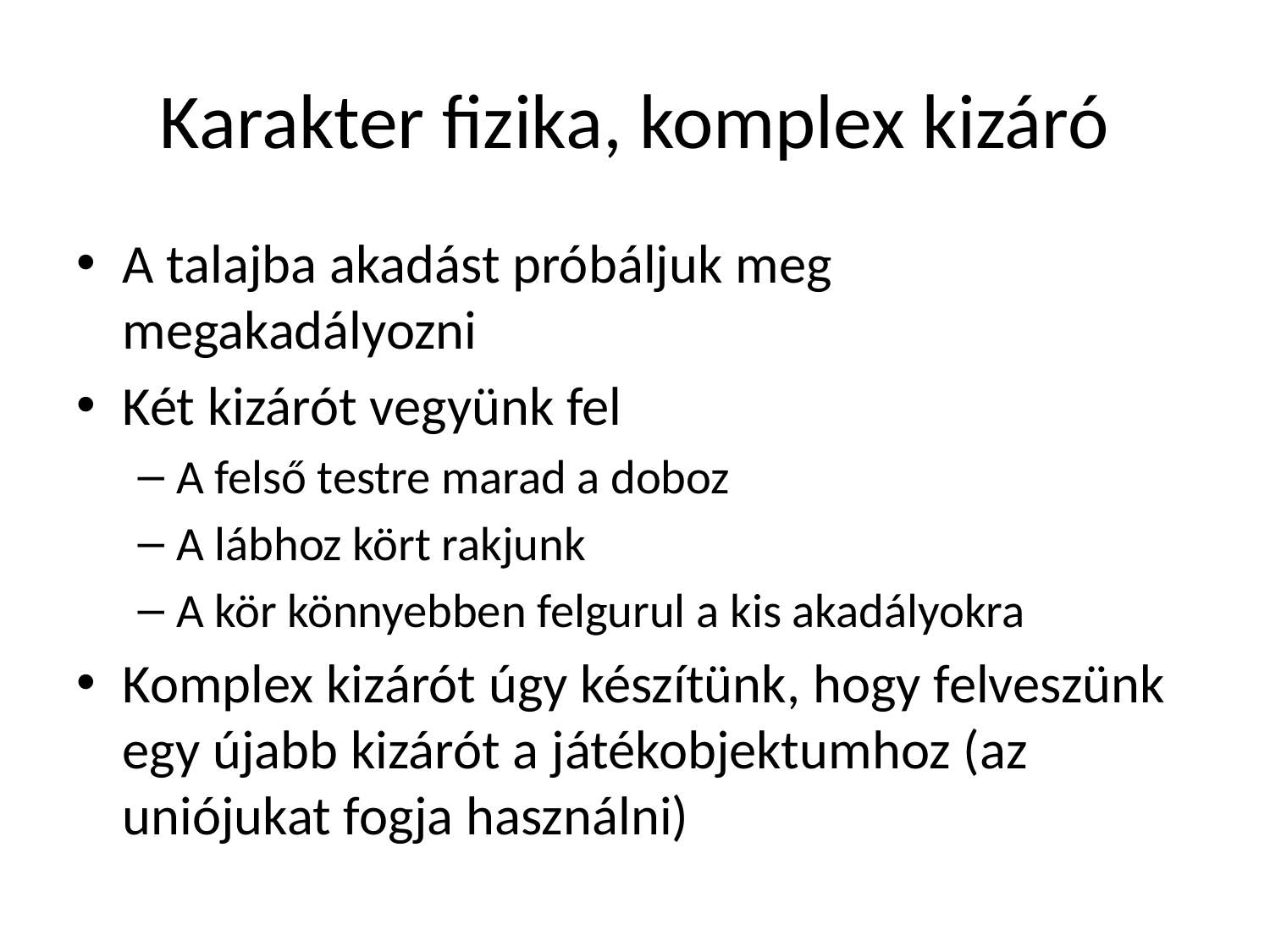

# Karakter fizika, komplex kizáró
A talajba akadást próbáljuk meg megakadályozni
Két kizárót vegyünk fel
A felső testre marad a doboz
A lábhoz kört rakjunk
A kör könnyebben felgurul a kis akadályokra
Komplex kizárót úgy készítünk, hogy felveszünk egy újabb kizárót a játékobjektumhoz (az uniójukat fogja használni)